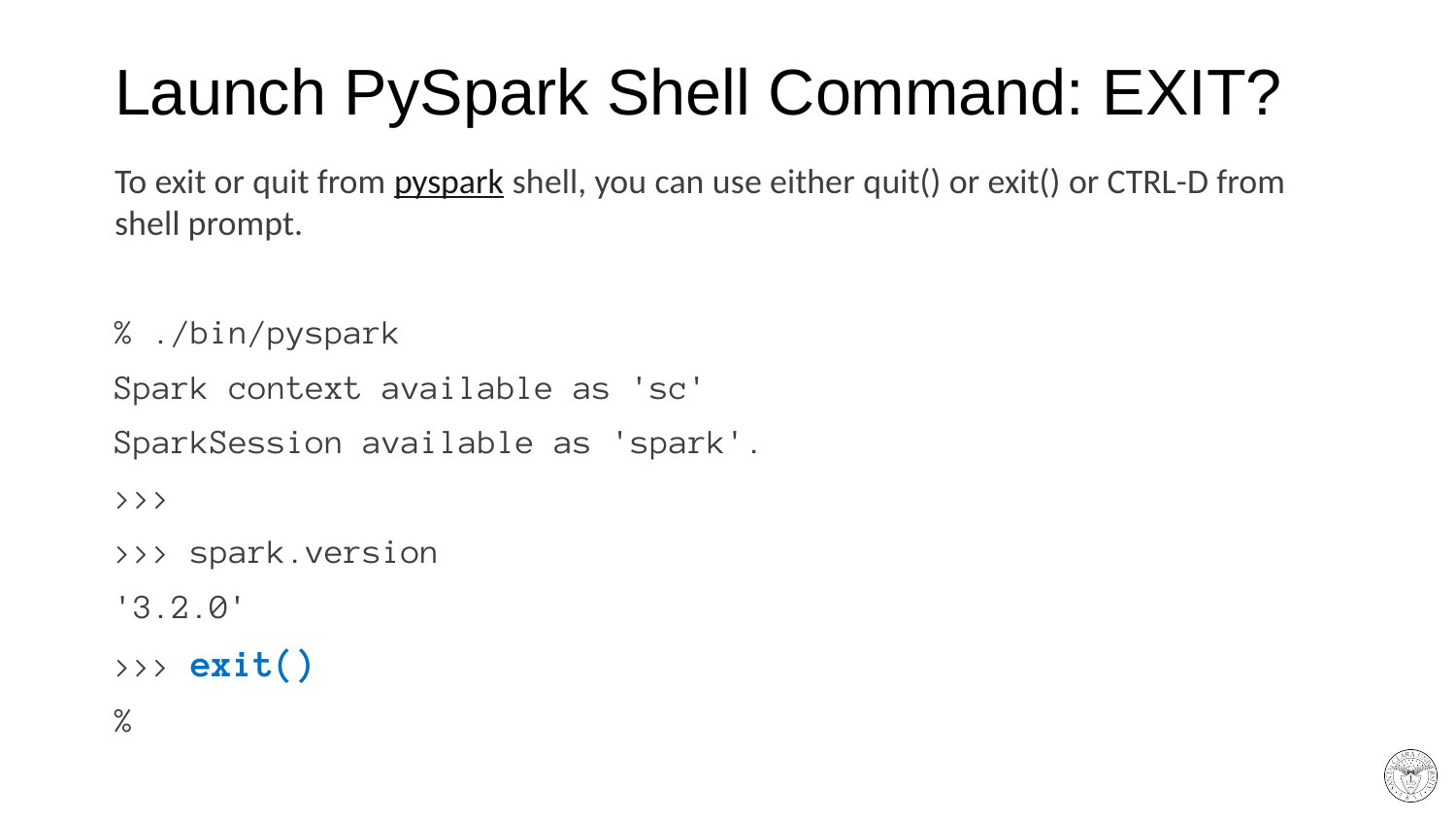

# Launch PySpark Shell Command: EXIT?
To exit or quit from pyspark shell, you can use either quit() or exit() or CTRL-D from shell prompt.

% ./bin/pyspark
Spark context available as 'sc'
SparkSession available as 'spark'.
>>>
>>> spark.version
'3.2.0'
>>> exit()
%